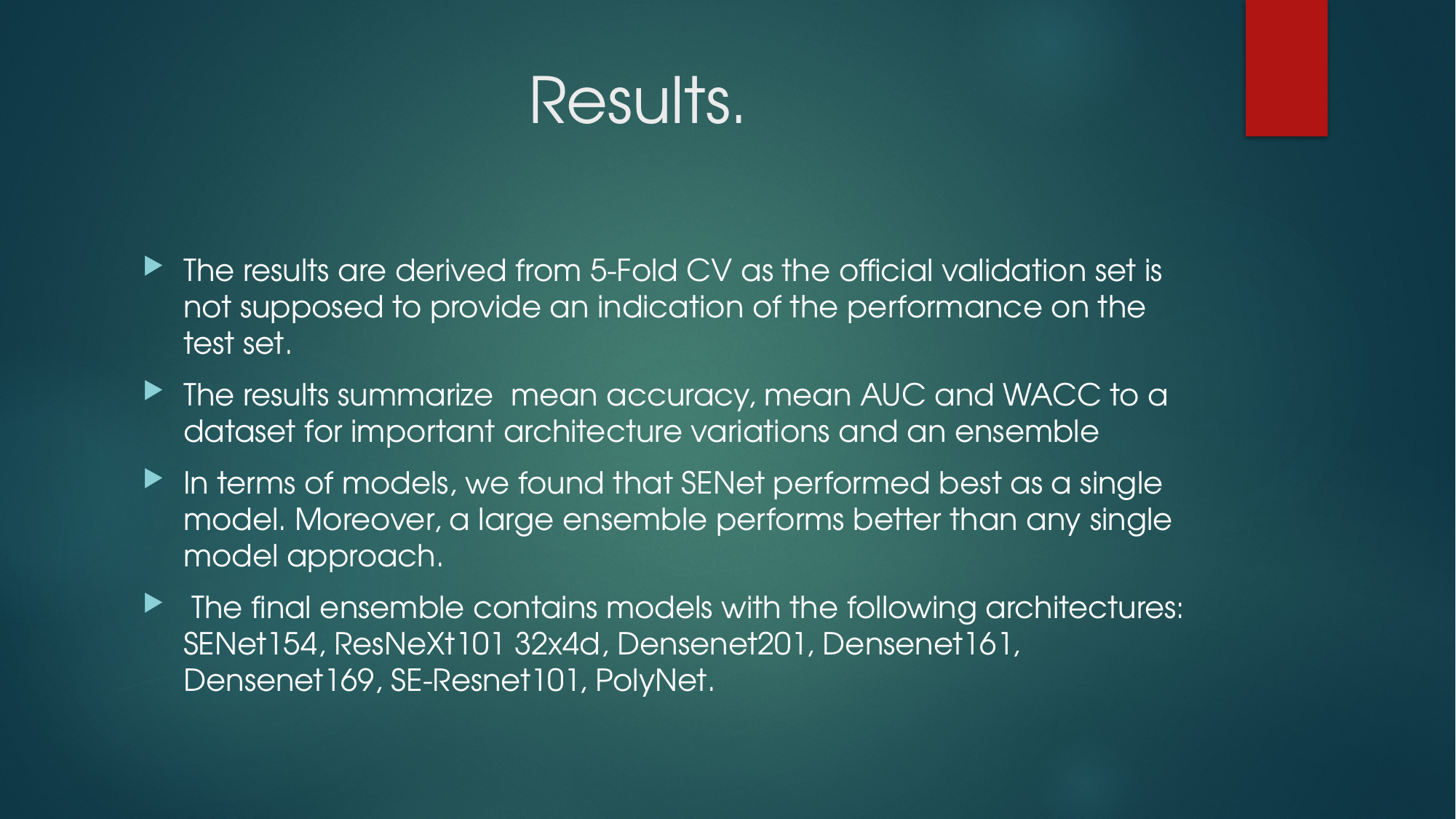

# Results.
The results are derived from 5-Fold CV as the official validation set is not supposed to provide an indication of the performance on the test set.
The results summarize  mean accuracy, mean AUC and WACC to a dataset for important architecture variations and an ensemble
In terms of models, we found that SENet performed best as a single model. Moreover, a large ensemble performs better than any single model approach.
 The final ensemble contains models with the following architectures: SENet154, ResNeXt101 32x4d, Densenet201, Densenet161, Densenet169, SE-Resnet101, PolyNet.